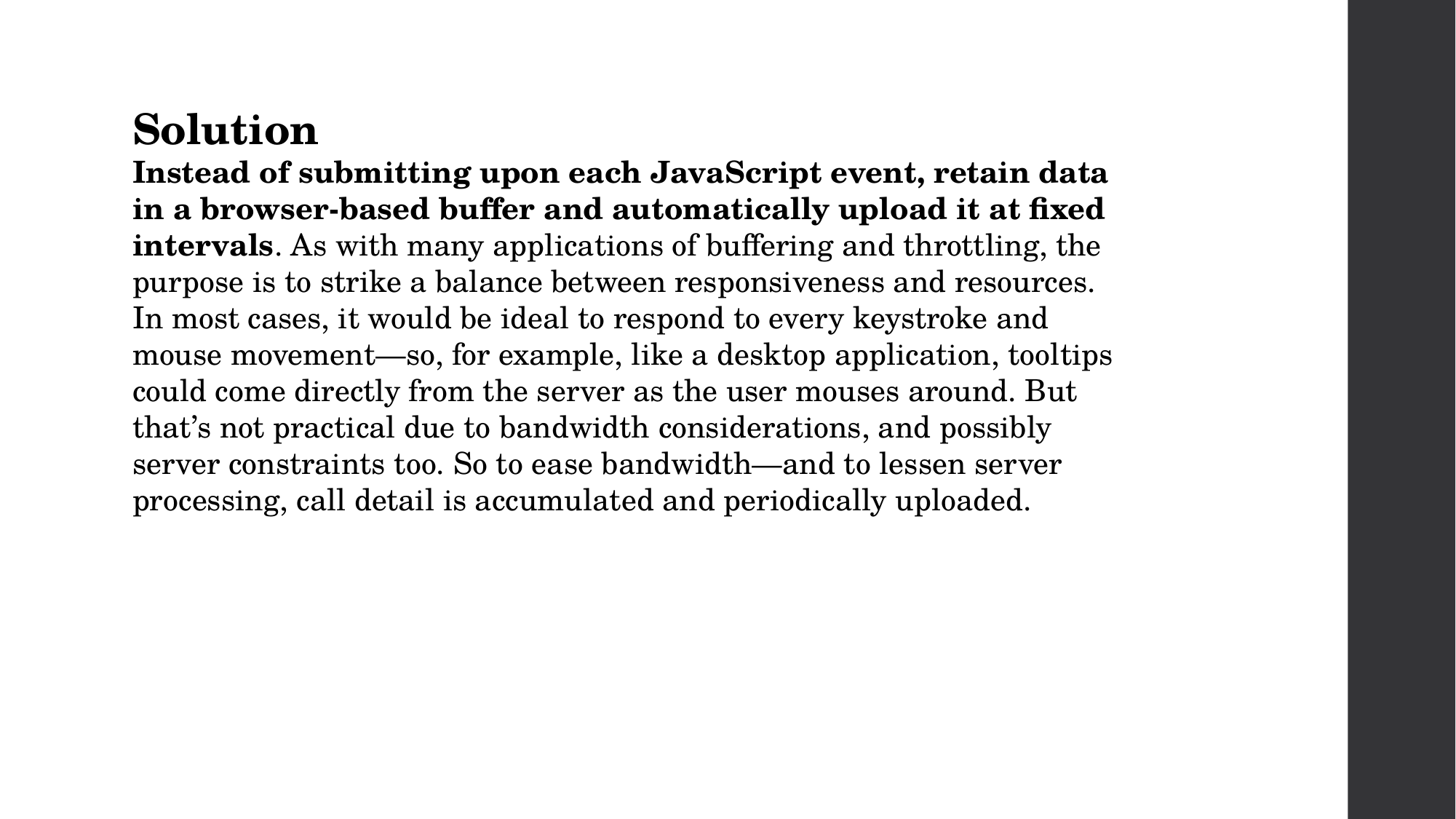

Solution
Instead of submitting upon each JavaScript event, retain data in a browser-based buffer and automatically upload it at fixed intervals. As with many applications of buffering and throttling, the purpose is to strike a balance between responsiveness and resources. In most cases, it would be ideal to respond to every keystroke and mouse movement—so, for example, like a desktop application, tooltips could come directly from the server as the user mouses around. But that’s not practical due to bandwidth considerations, and possibly server constraints too. So to ease bandwidth—and to lessen server processing, call detail is accumulated and periodically uploaded.